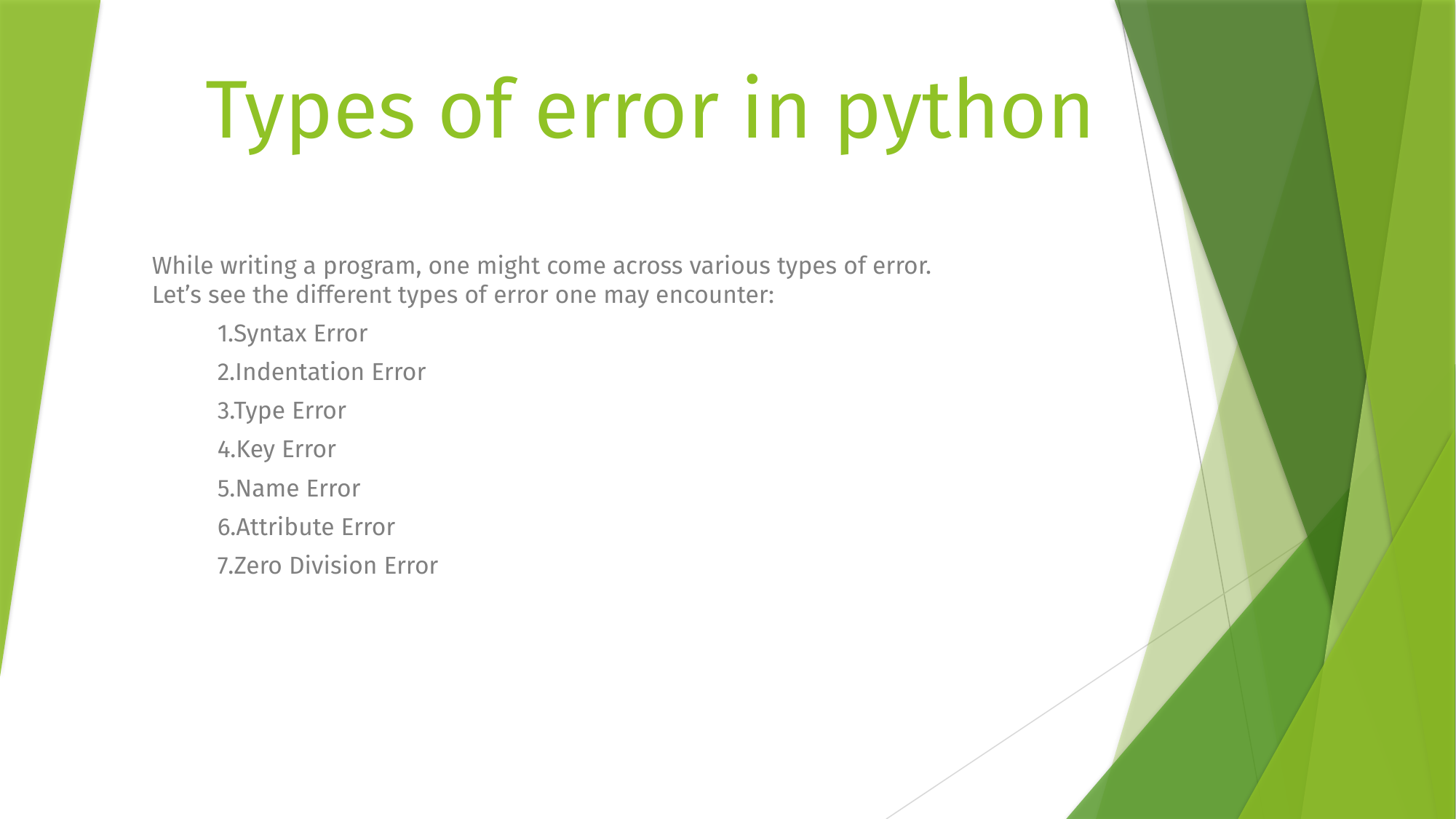

# Types of error in python
While writing a program, one might come across various types of error. Let’s see the different types of error one may encounter:
          1.Syntax Error
          2.Indentation Error
          3.Type Error
          4.Key Error
          5.Name Error
          6.Attribute Error
          7.Zero Division Error